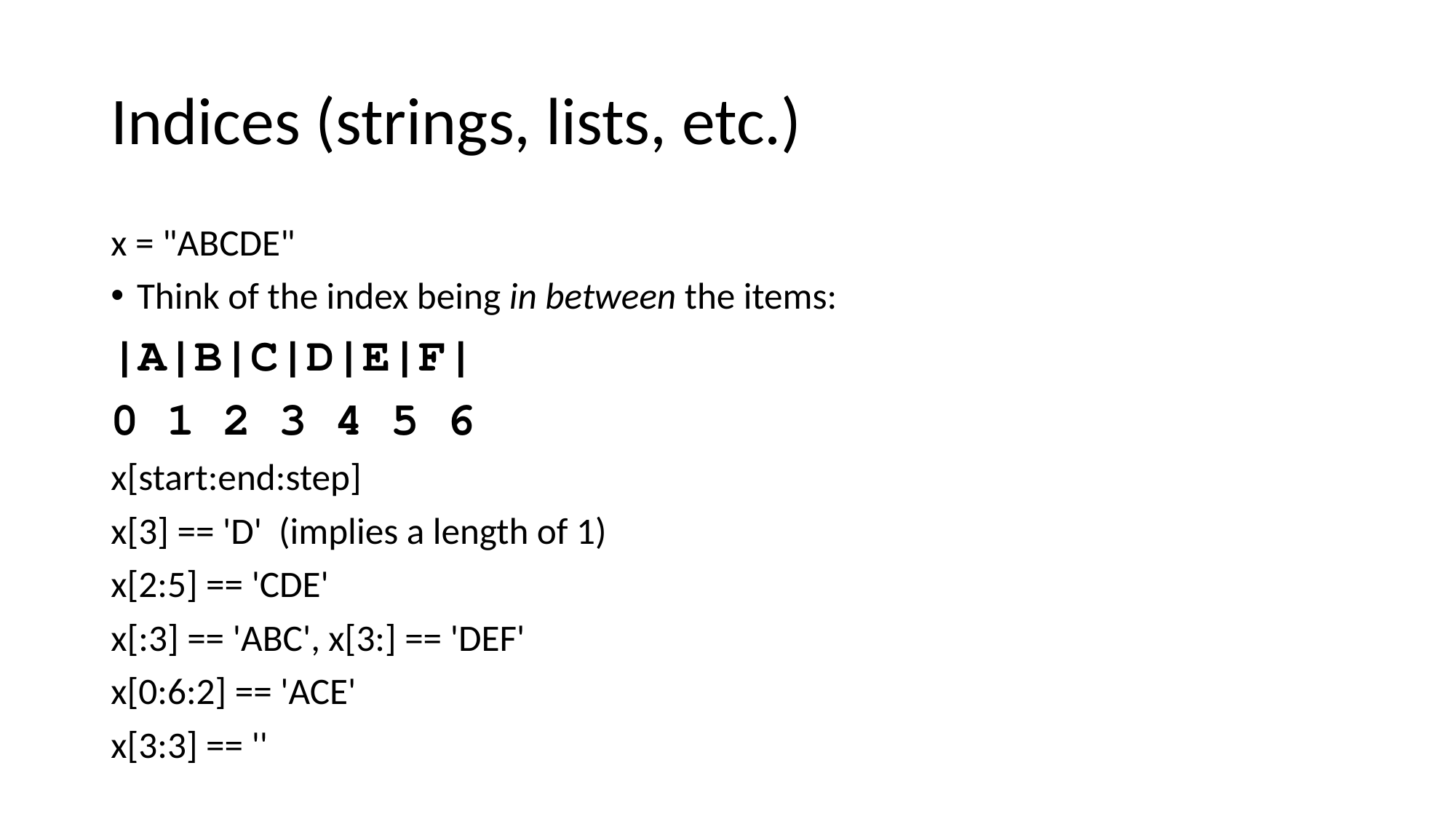

# Indices (strings, lists, etc.)
x = "ABCDE"
Think of the index being in between the items:
|A|B|C|D|E|F|
0 1 2 3 4 5 6
x[start:end:step]
x[3] == 'D'  (implies a length of 1)
x[2:5] == 'CDE'
x[:3] == 'ABC', x[3:] == 'DEF'
x[0:6:2] == 'ACE'
x[3:3] == ''